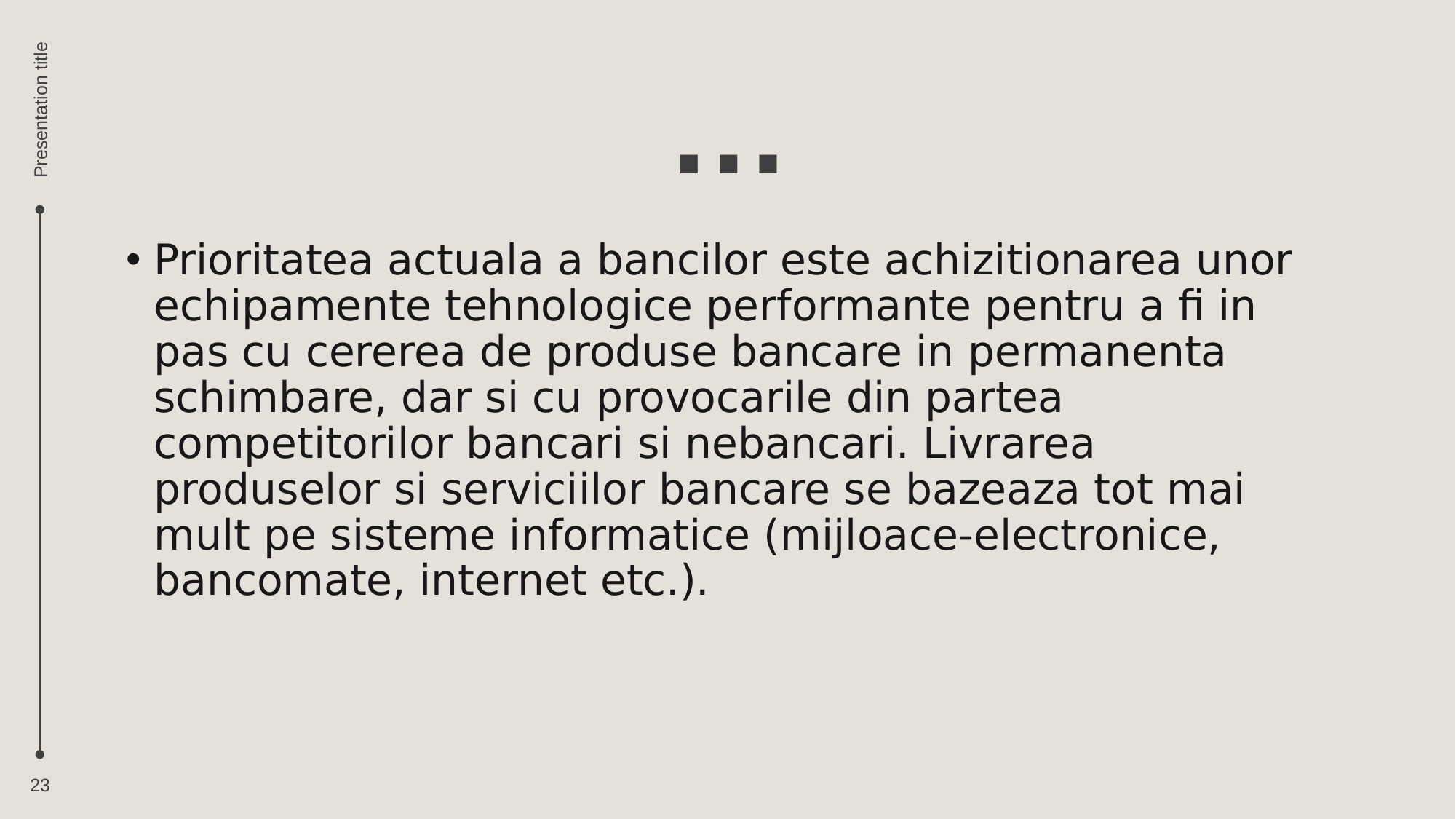

# …
Presentation title
Prioritatea actuala a bancilor este achizitionarea unor echipamente tehnologice performante pentru a fi in pas cu cererea de produse bancare in permanenta schimbare, dar si cu provocarile din partea competitorilor bancari si nebancari. Livrarea produselor si serviciilor bancare se bazeaza tot mai mult pe sisteme informatice (mijloace-electronice, bancomate, internet etc.).

23